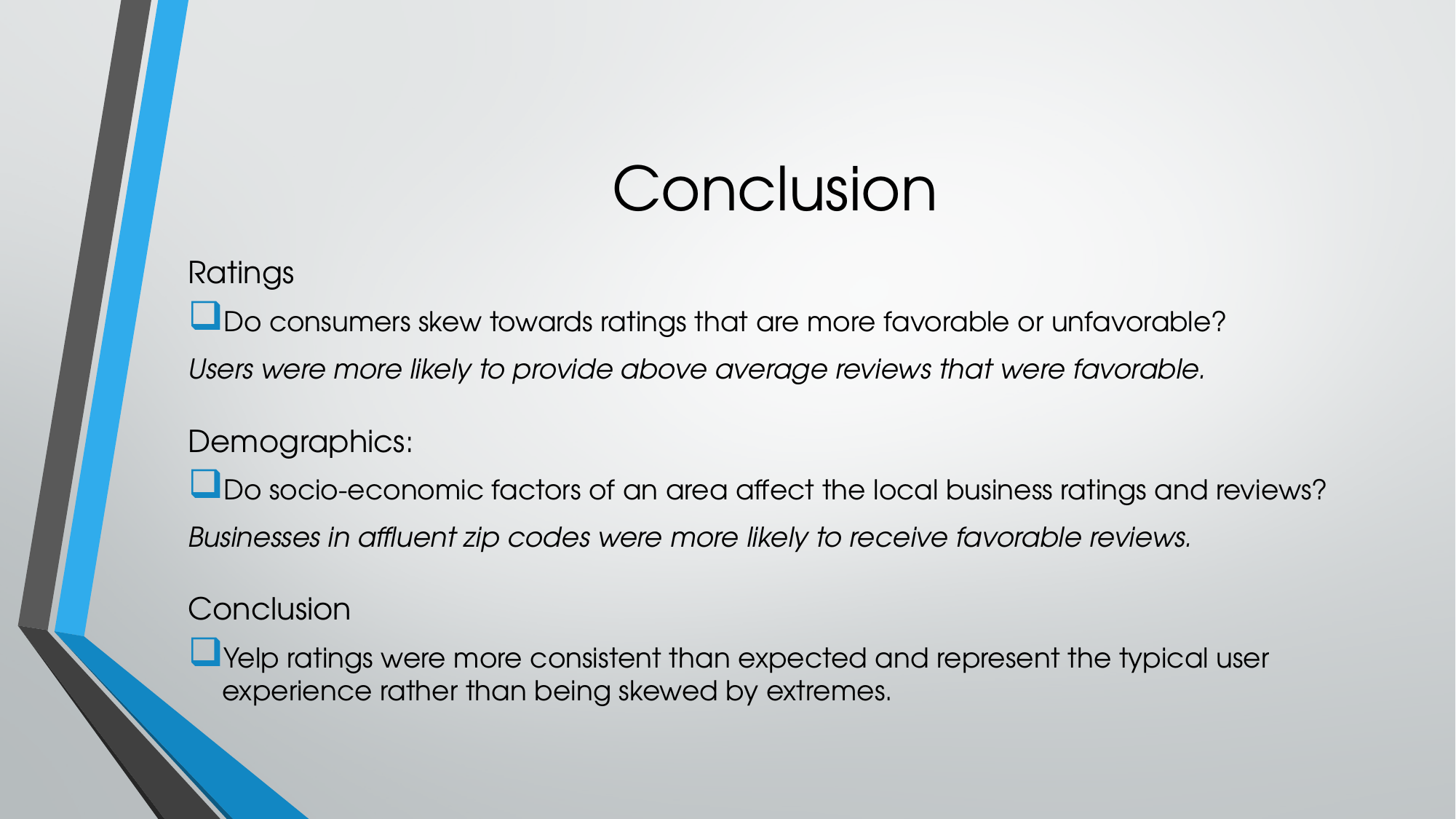

# Conclusion
Ratings
Do consumers skew towards ratings that are more favorable or unfavorable?
Users were more likely to provide above average reviews that were favorable.

Demographics:
Do socio-economic factors of an area affect the local business ratings and reviews?
Businesses in affluent zip codes were more likely to receive favorable reviews.

Conclusion
Yelp ratings were more consistent than expected and represent the typical user experience rather than being skewed by extremes.